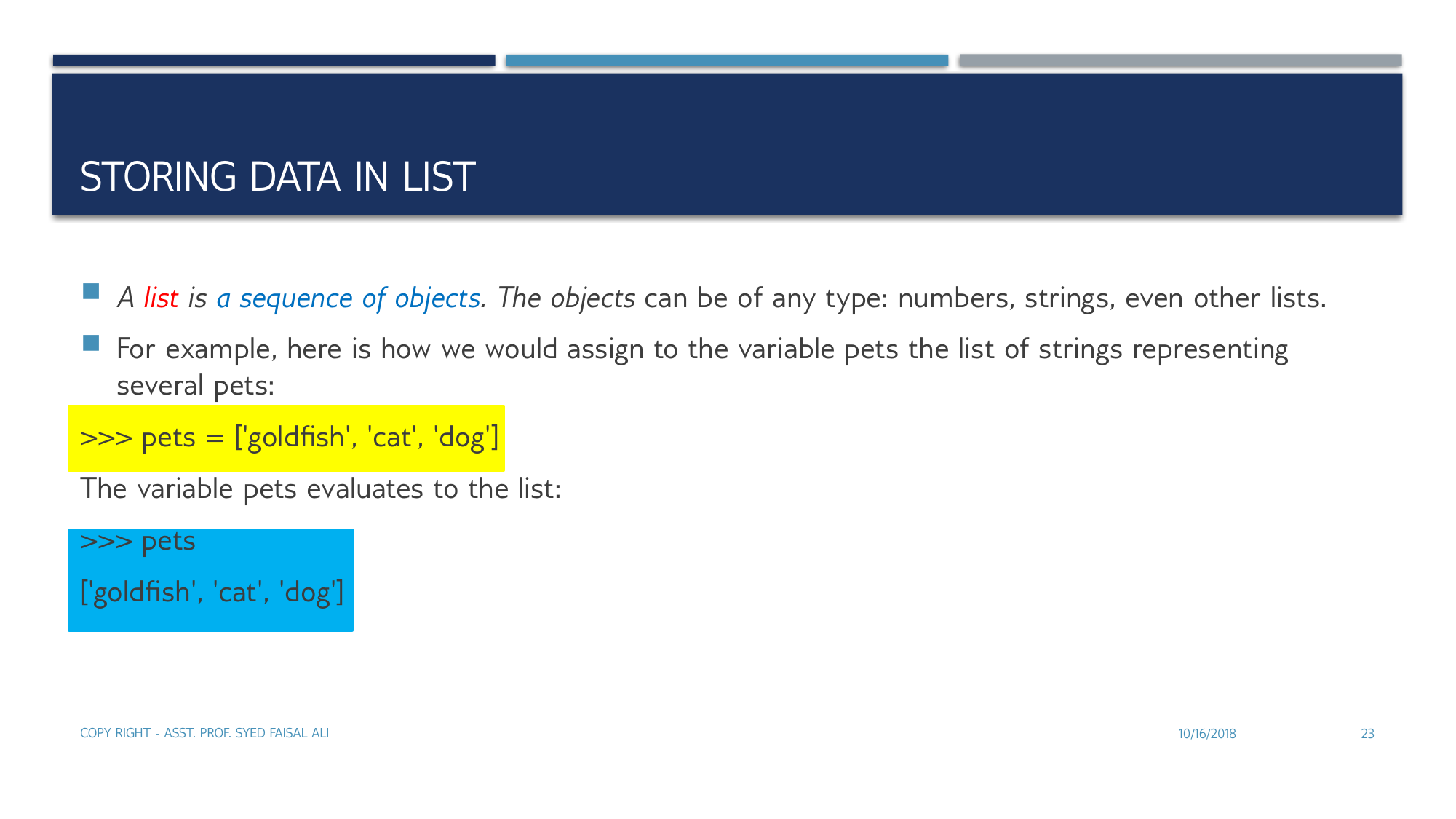

# STORING DATA IN LIST
A list is a sequence of objects. The objects can be of any type: numbers, strings, even other lists.
For example, here is how we would assign to the variable pets the list of strings representing several pets:
>>> pets = ['goldfish', 'cat', 'dog']
The variable pets evaluates to the list:
>>> pets
['goldfish', 'cat', 'dog']

Copy Right - Asst. Prof. Syed Faisal Ali
10/16/2018
23